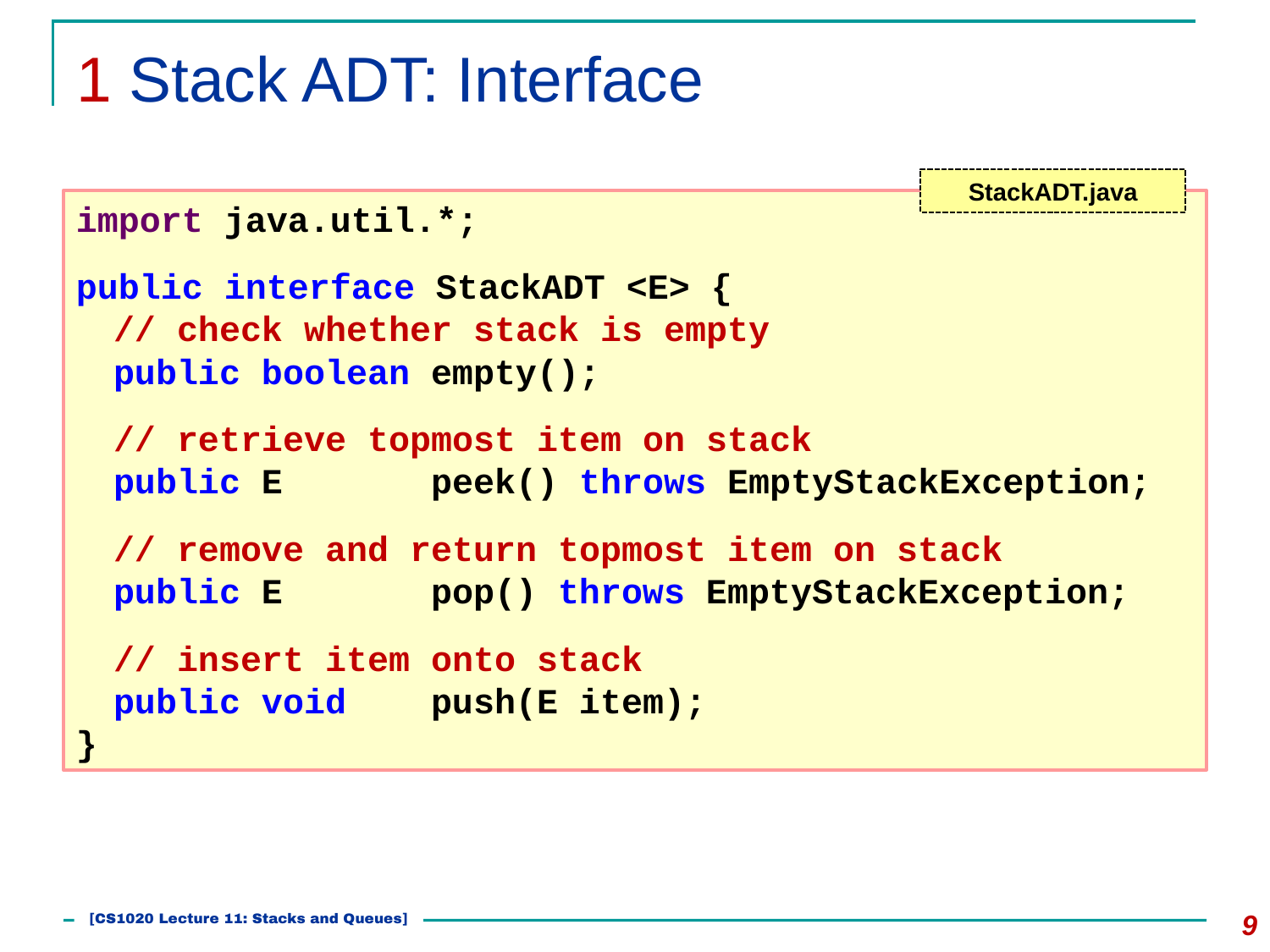

# 1 Stack ADT: Interface
StackADT.java
import java.util.*;

public interface StackADT <E> {
	// check whether stack is empty
	public boolean empty();

	// retrieve topmost item on stack
	public E       peek() throws EmptyStackException;

	// remove and return topmost item on stack
	public E       pop() throws EmptyStackException;

	// insert item onto stack
	public void    push(E item);
}
9
[CS1020 Lecture 11: Stacks and Queues]